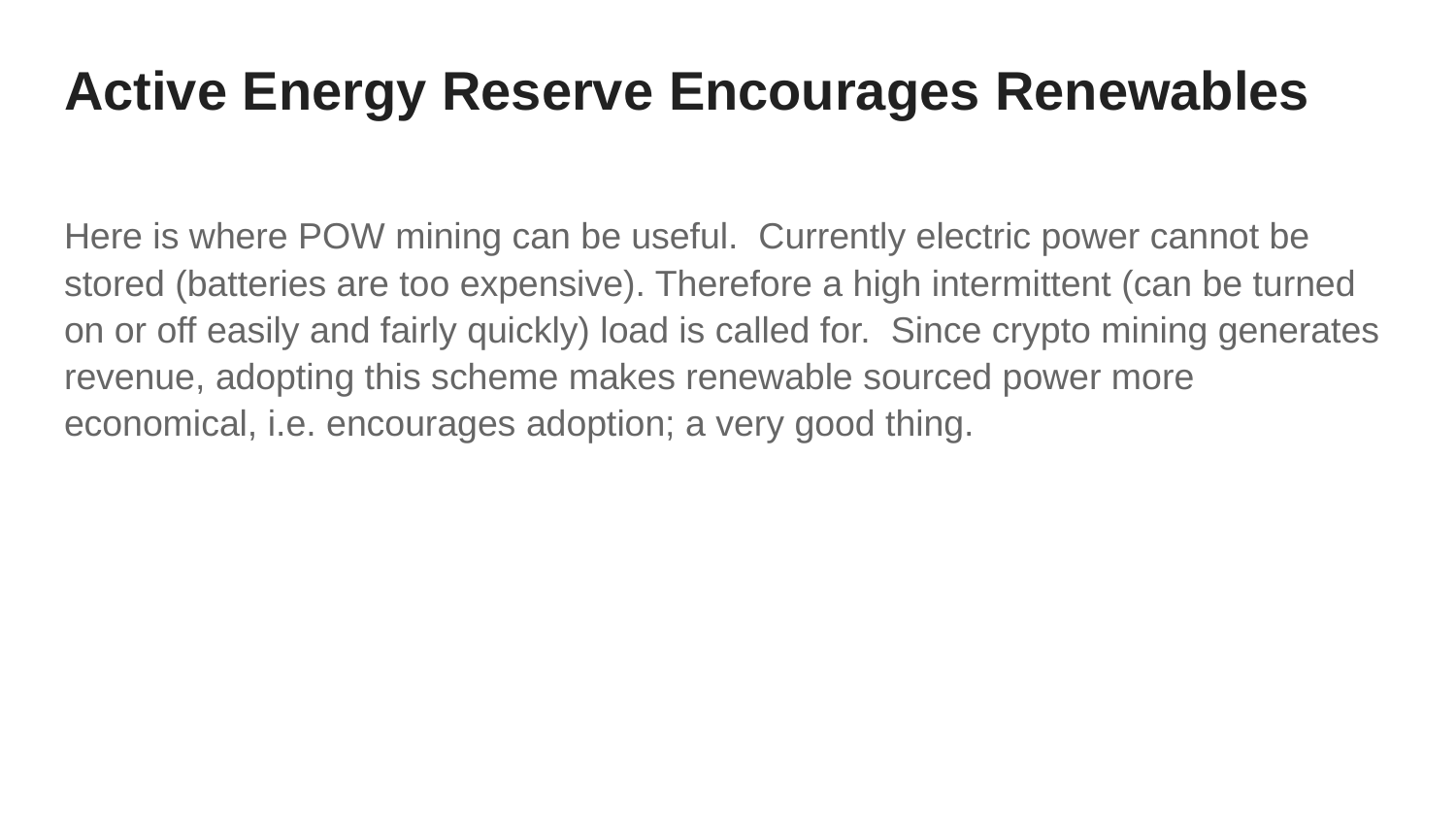

# Active Energy Reserve Encourages Renewables
Here is where POW mining can be useful.  Currently electric power cannot be stored (batteries are too expensive). Therefore a high intermittent (can be turned on or off easily and fairly quickly) load is called for.  Since crypto mining generates revenue, adopting this scheme makes renewable sourced power more economical, i.e. encourages adoption; a very good thing.